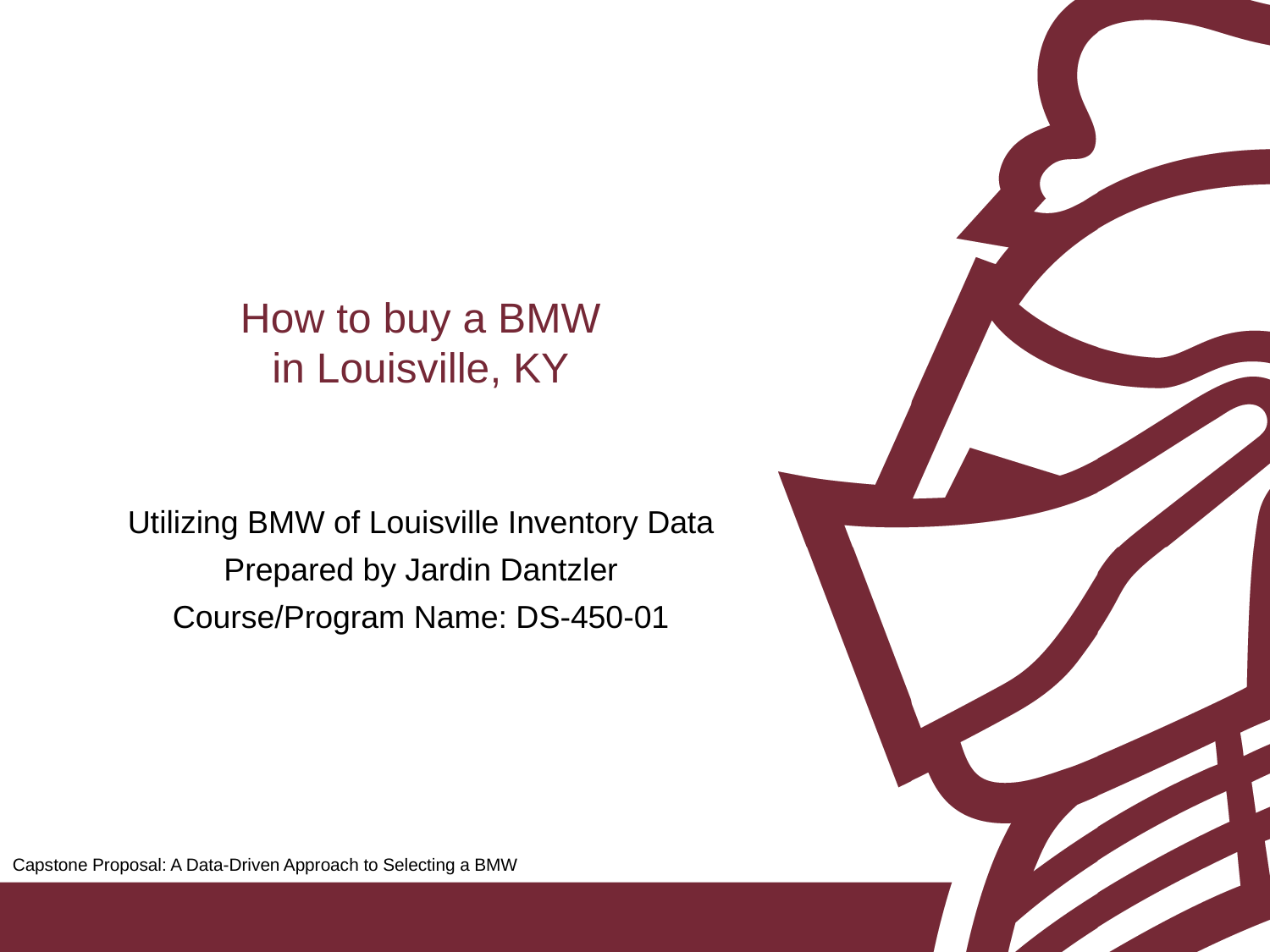

# How to buy a BMW in Louisville, KY
Utilizing BMW of Louisville Inventory Data
Prepared by Jardin Dantzler
Course/Program Name: DS-450-01

Capstone Proposal: A Data-Driven Approach to Selecting a BMW